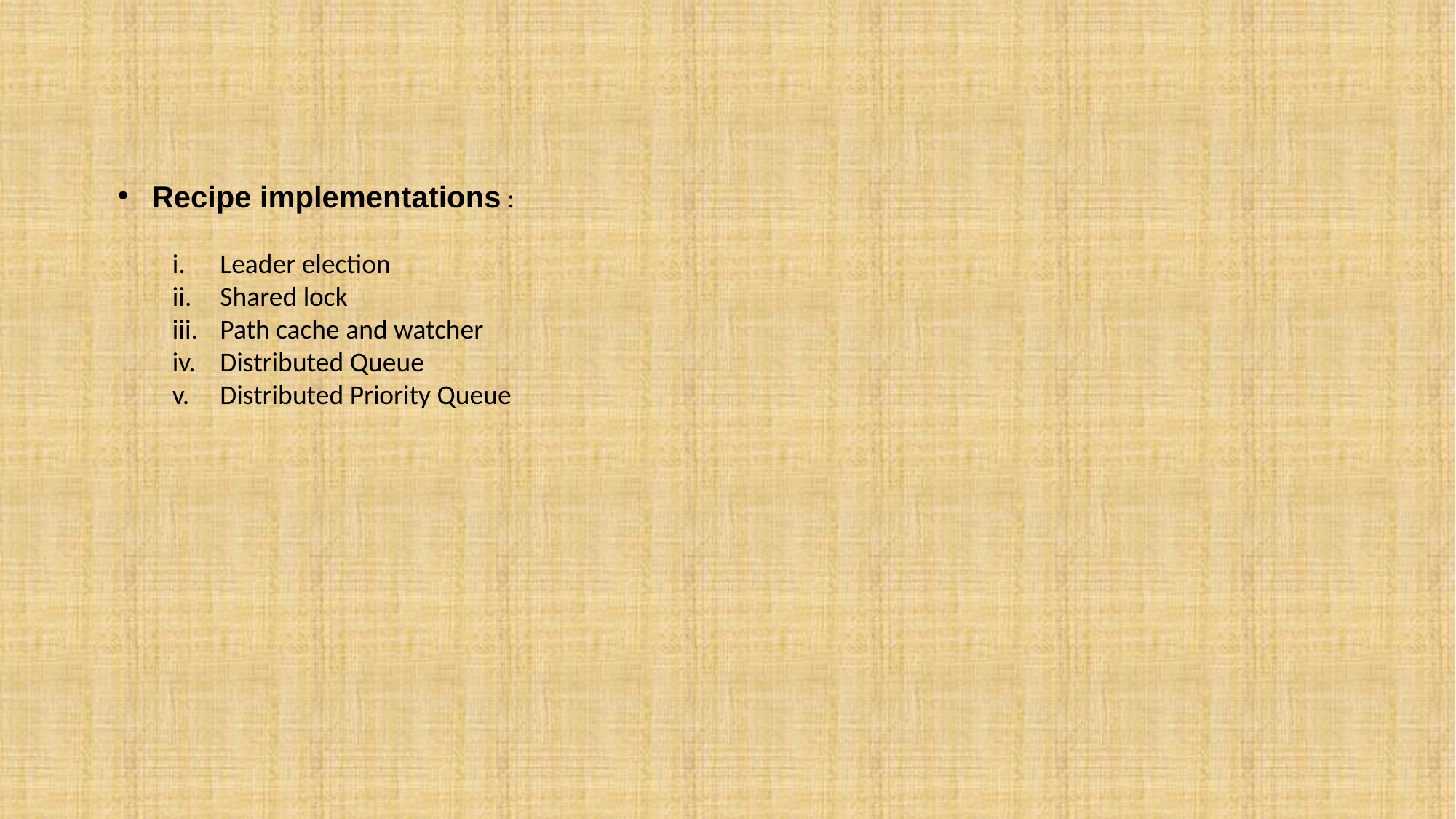

Recipe implementations :

Leader election
Shared lock
Path cache and watcher
Distributed Queue
Distributed Priority Queue